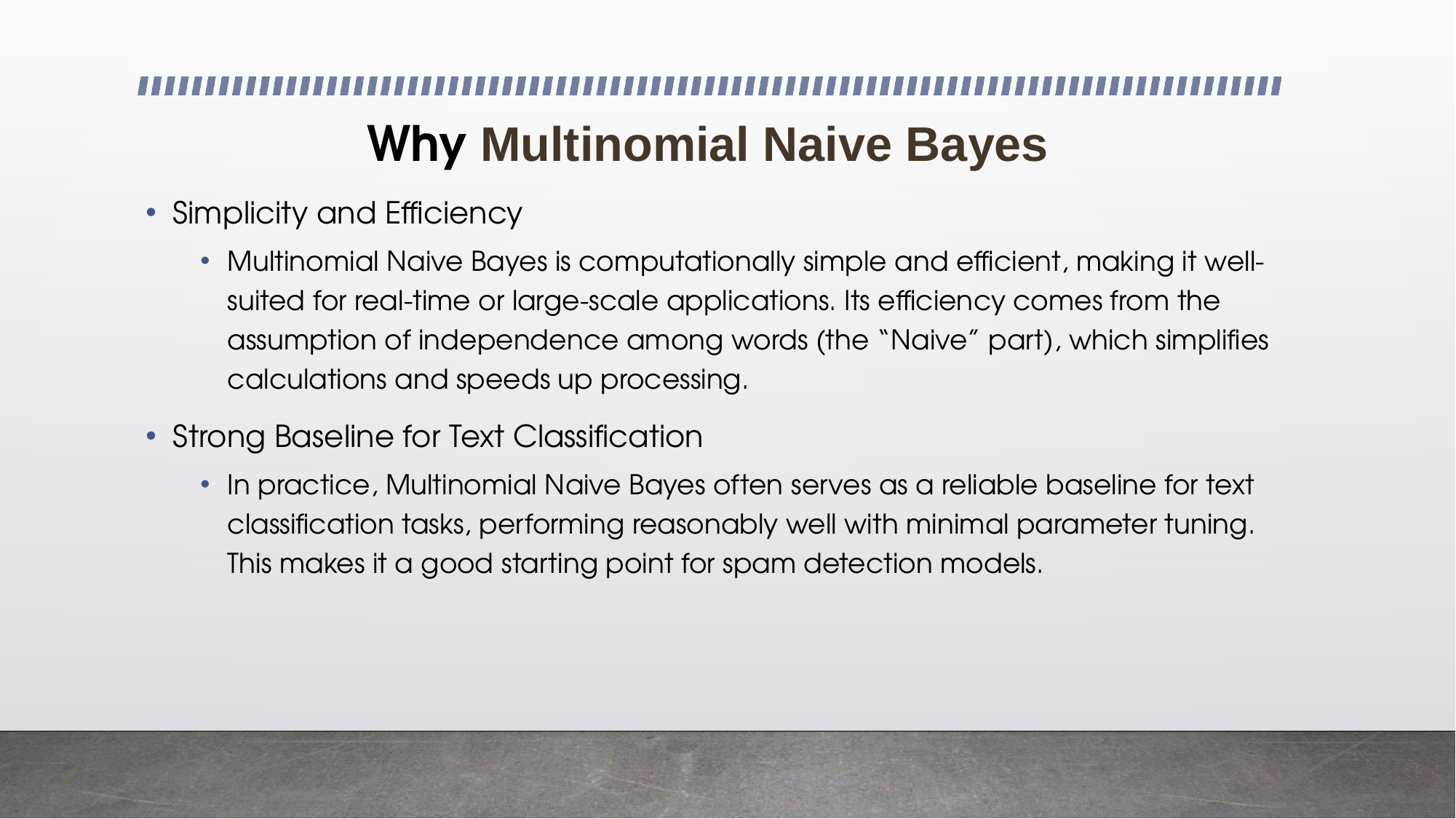

# Why Multinomial Naive Bayes
Simplicity and Efficiency
Multinomial Naive Bayes is computationally simple and efficient, making it well-suited for real-time or large-scale applications. Its efficiency comes from the assumption of independence among words (the “Naive” part), which simplifies calculations and speeds up processing.
Strong Baseline for Text Classification
In practice, Multinomial Naive Bayes often serves as a reliable baseline for text classification tasks, performing reasonably well with minimal parameter tuning. This makes it a good starting point for spam detection models.